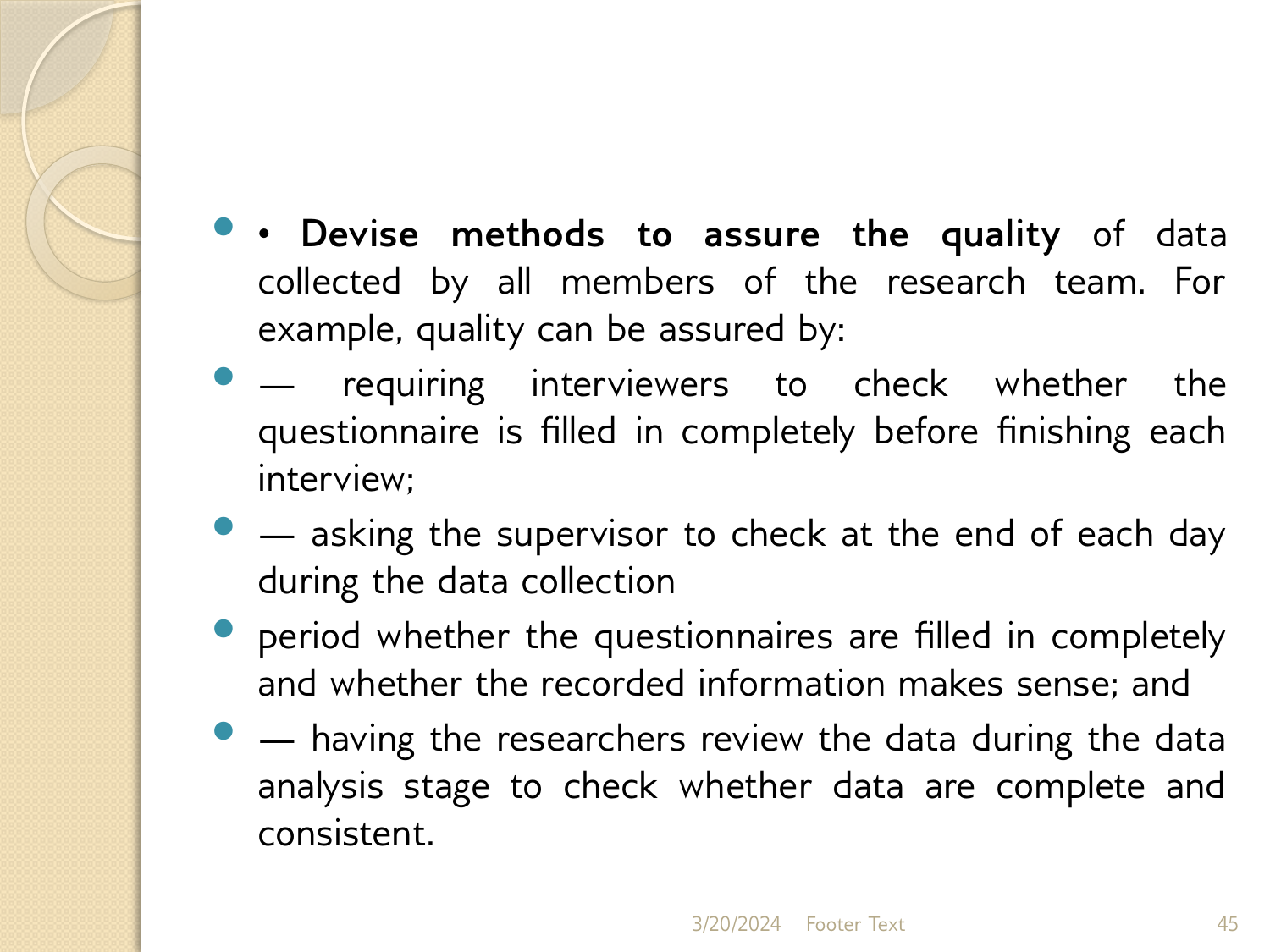

#
• Devise methods to assure the quality of data collected by all members of the research team. For example, quality can be assured by:
— requiring interviewers to check whether the questionnaire is filled in completely before finishing each interview;
— asking the supervisor to check at the end of each day during the data collection
period whether the questionnaires are filled in completely and whether the recorded information makes sense; and
— having the researchers review the data during the data analysis stage to check whether data are complete and consistent.

3/20/2024
Footer Text
45